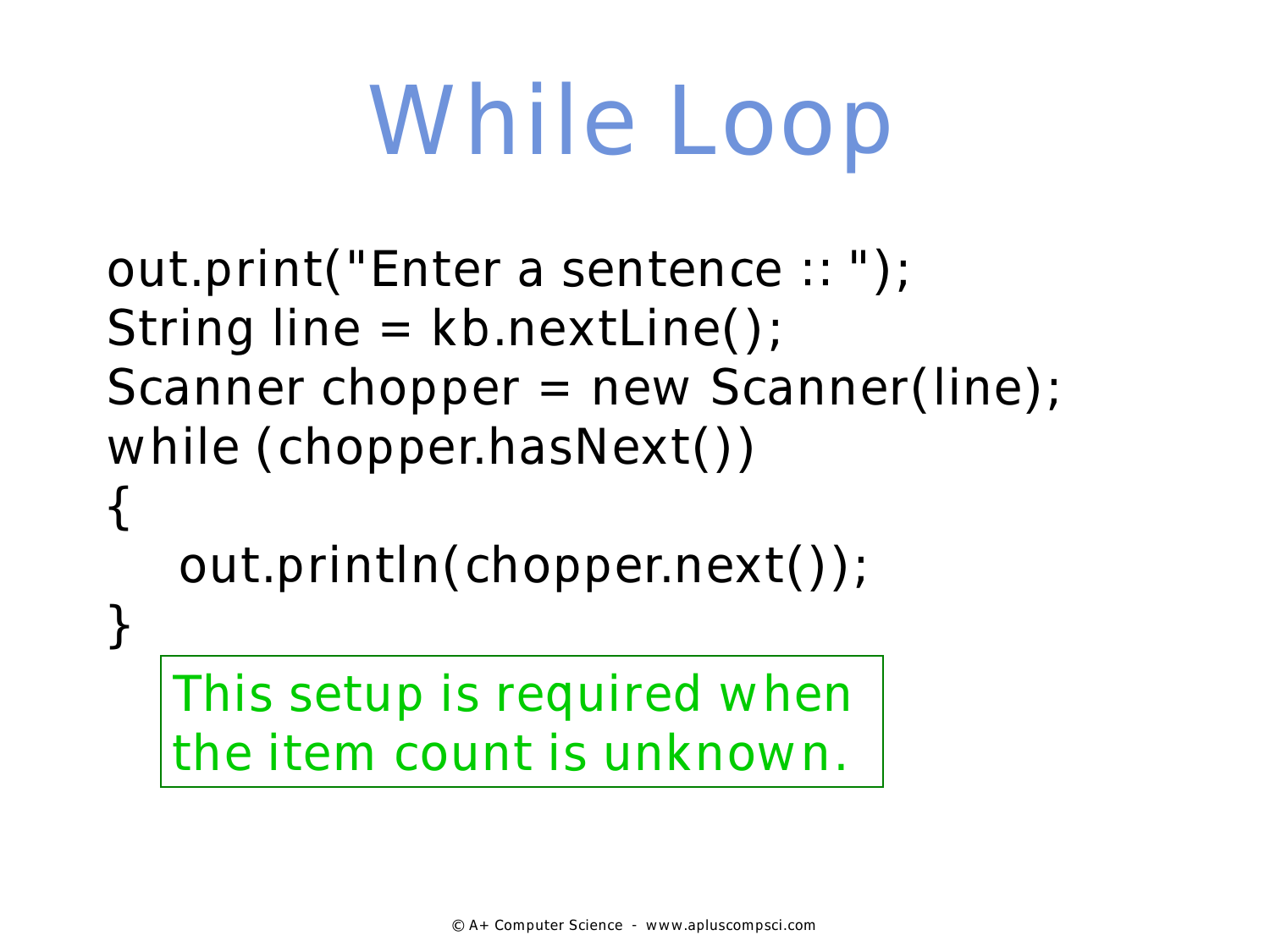

While Loop

out.print("Enter a sentence :: ");
String line = kb.nextLine();
Scanner chopper = new Scanner(line);
while (chopper.hasNext())
{
     out.println(chopper.next());
}

This setup is required when
the item count is unknown.

© A+ Computer Science  -  www.apluscompsci.com